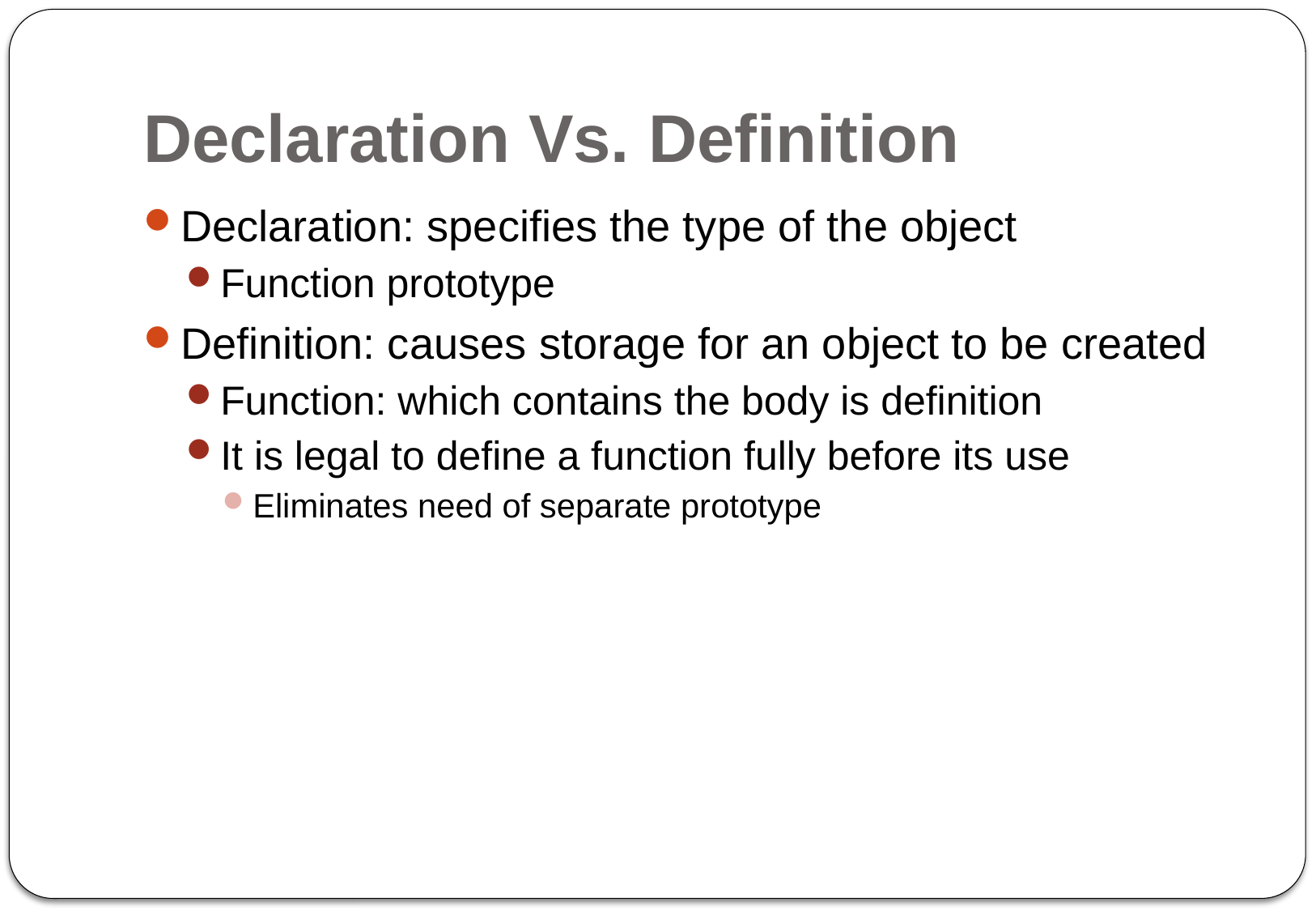

# Declaration Vs. Definition
Declaration: specifies the type of the object
Function prototype
Definition: causes storage for an object to be created
Function: which contains the body is definition
It is legal to define a function fully before its use
Eliminates need of separate prototype